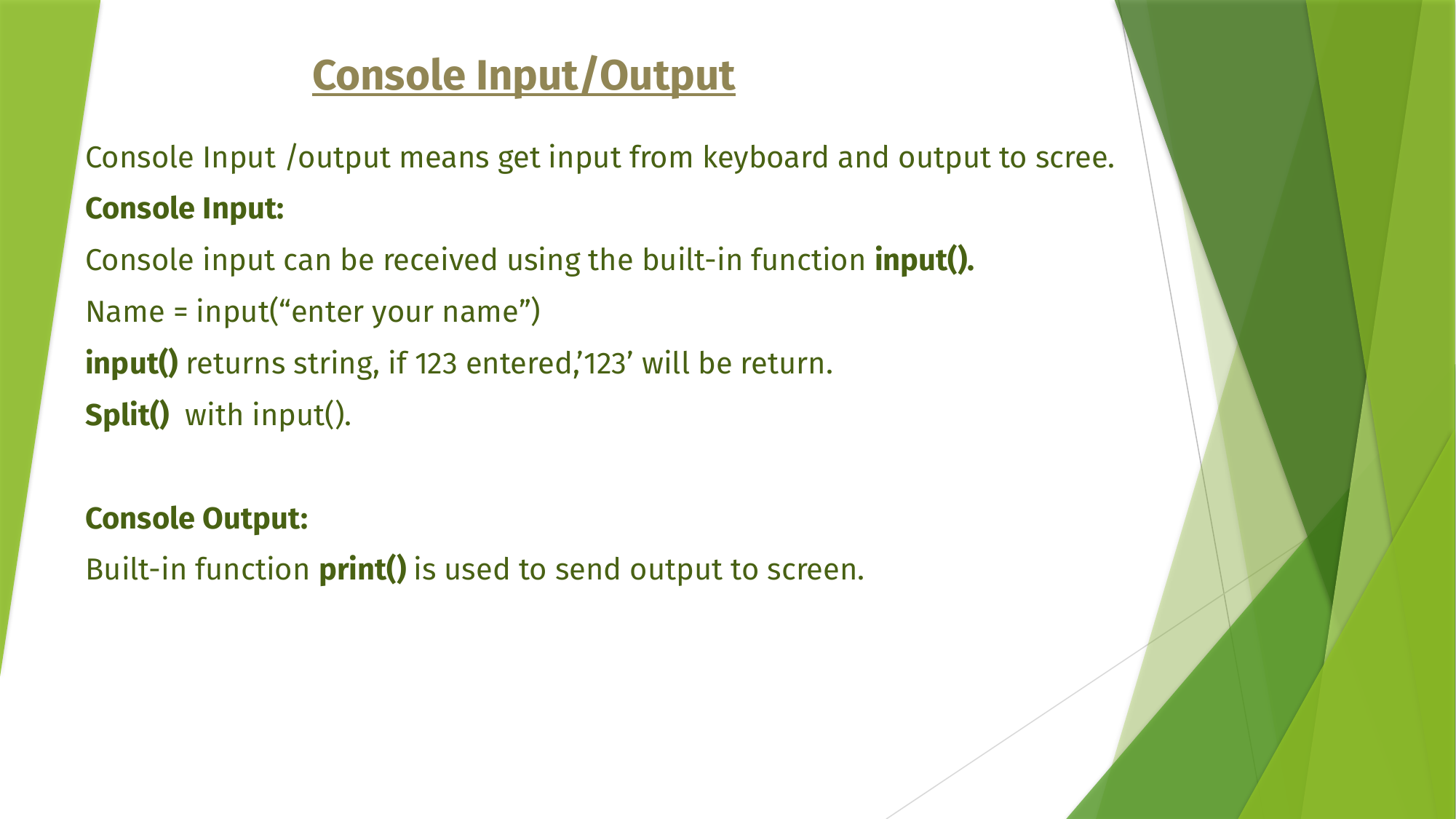

# Console Input/Output
Console Input /output means get input from keyboard and output to scree.
Console Input:
Console input can be received using the built-in function input().
Name = input(“enter your name”)
input() returns string, if 123 entered,’123’ will be return.
Split()  with input().

Console Output:
Built-in function print() is used to send output to screen.